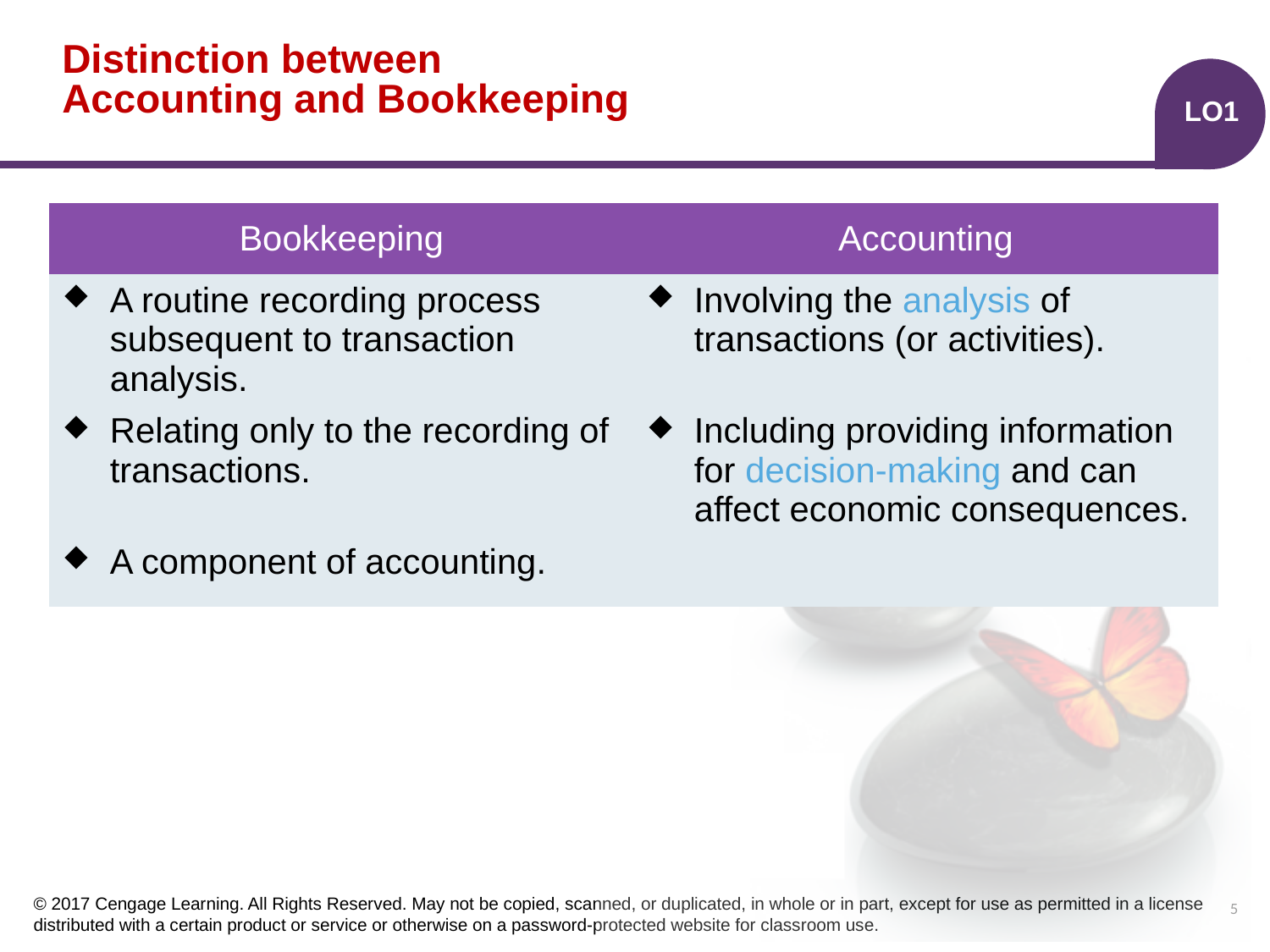

# Distinction between Accounting and Bookkeeping
LO1
| Bookkeeping | Accounting |
| --- | --- |
| A routine recording process subsequent to transaction analysis. | Involving the analysis of transactions (or activities). |
| Relating only to the recording of transactions. | Including providing information for decision-making and can affect economic consequences. |
| A component of accounting. |  |
5